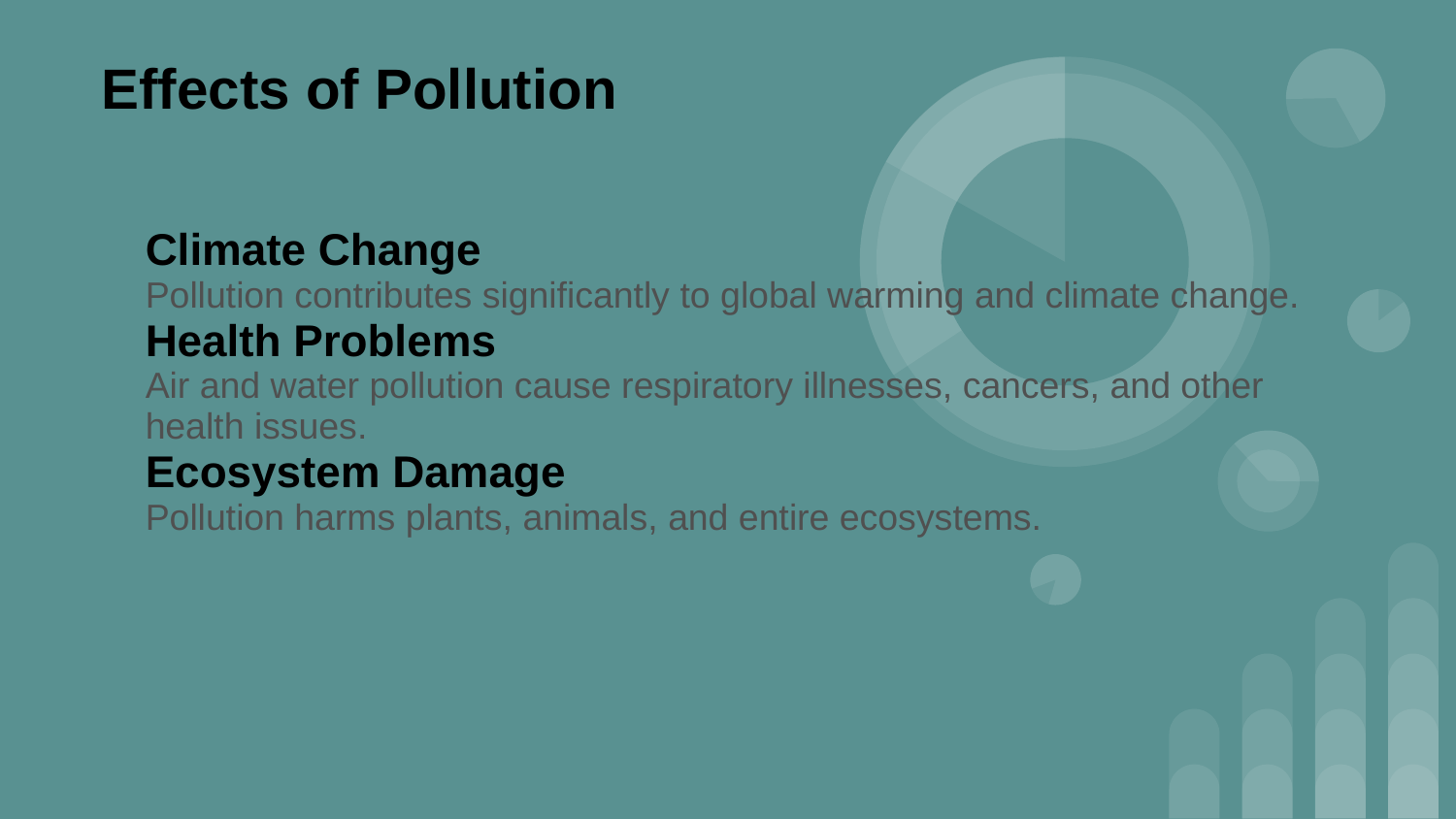

Effects of Pollution
Climate Change
Pollution contributes significantly to global warming and climate change.
Health Problems
Air and water pollution cause respiratory illnesses, cancers, and other health issues.
Ecosystem Damage
Pollution harms plants, animals, and entire ecosystems.